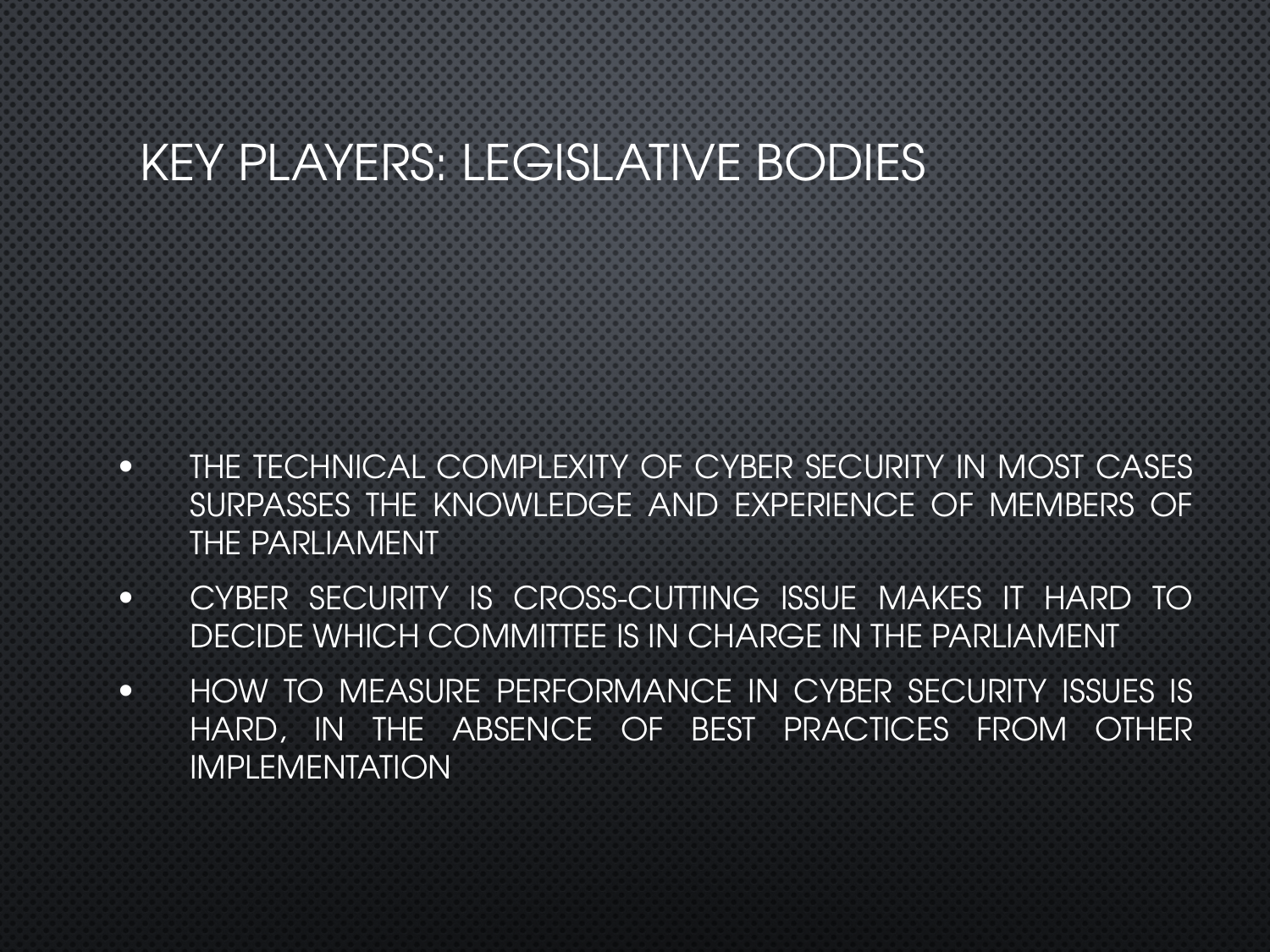

# Key Players: Legislative Bodies
The technical complexity of cyber security in most cases surpasses the knowledge and experience of members of the parliament
Cyber security is cross-cutting issue makes it hard to decide which committee is in charge in the parliament
How to measure performance in cyber security issues is hard, in the absence of best practices from other implementation